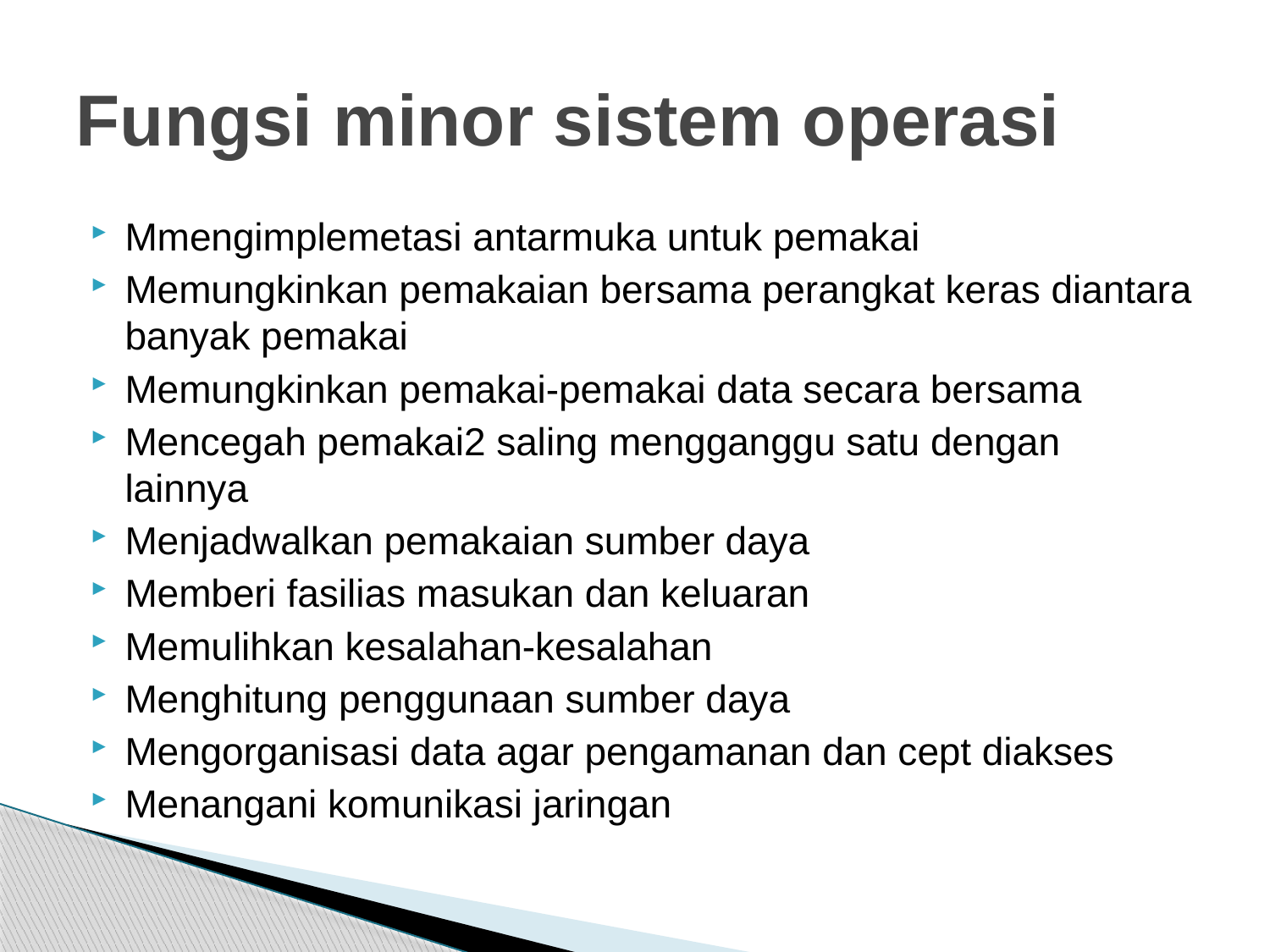

# Fungsi minor sistem operasi
Mmengimplemetasi antarmuka untuk pemakai
Memungkinkan pemakaian bersama perangkat keras diantara banyak pemakai
Memungkinkan pemakai-pemakai data secara bersama
Mencegah pemakai2 saling mengganggu satu dengan lainnya
Menjadwalkan pemakaian sumber daya
Memberi fasilias masukan dan keluaran
Memulihkan kesalahan-kesalahan
Menghitung penggunaan sumber daya
Mengorganisasi data agar pengamanan dan cept diakses
Menangani komunikasi jaringan